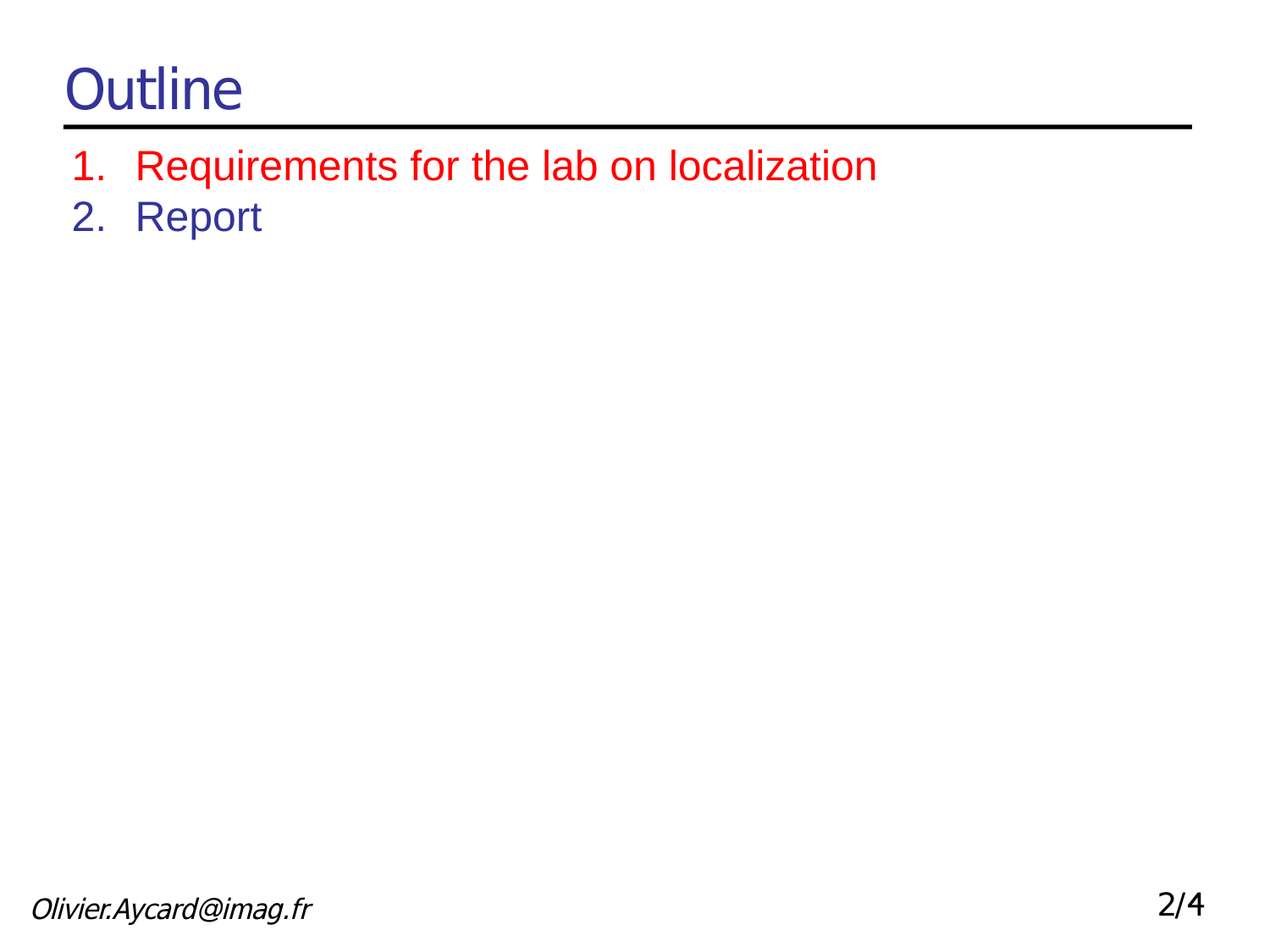

# Outline

Requirements for the lab on localization
Report